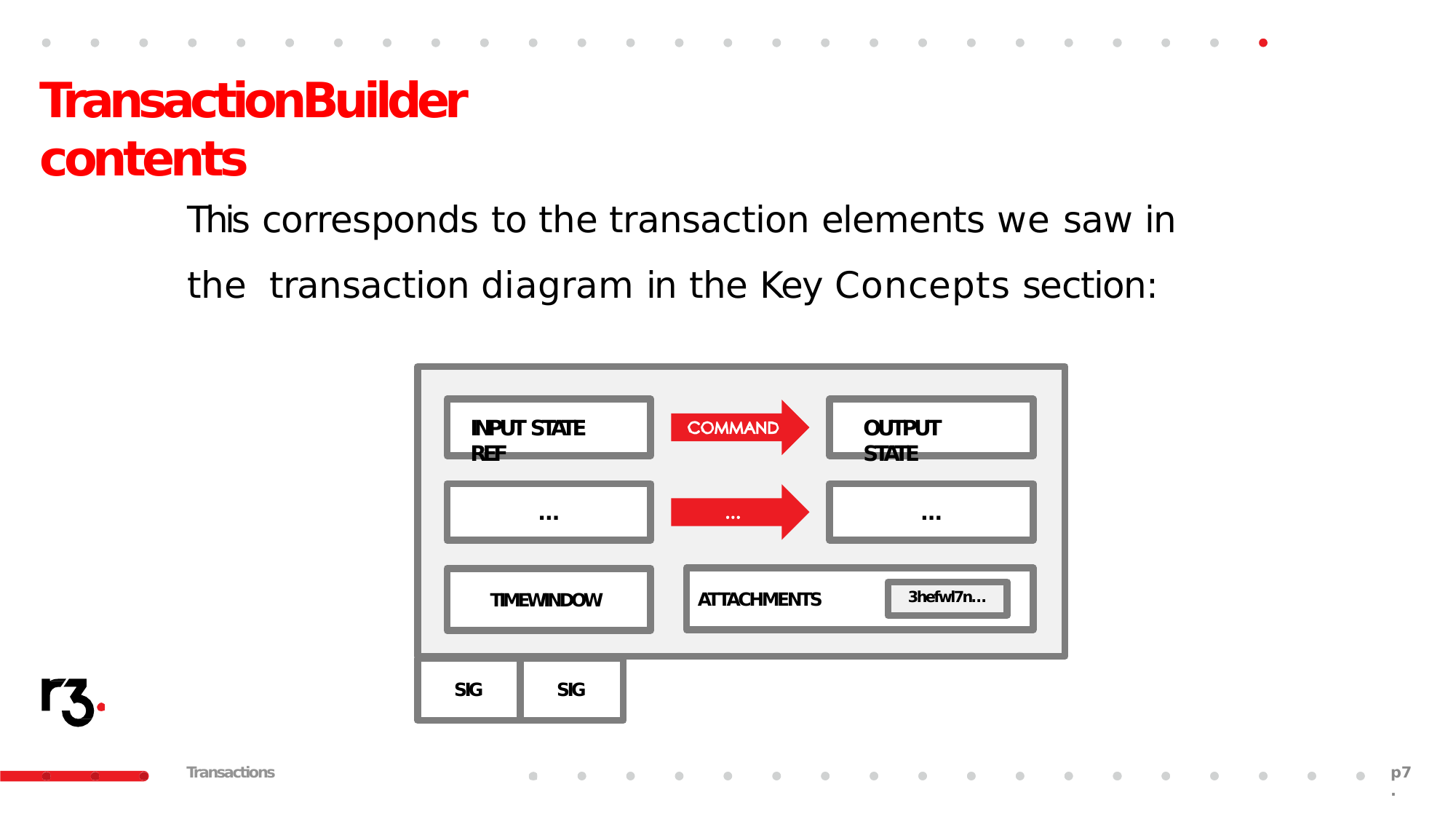

# TransactionBuilder contents
This corresponds to the transaction elements we saw in the  transaction diagram in the Key Concepts section:

INPUT STATE REF
OUTPUT STATE

…
…

3hefwl7n…
ATTACHMENTS
TIMEWINDOW

SIG
SIG
Transactions
p7.